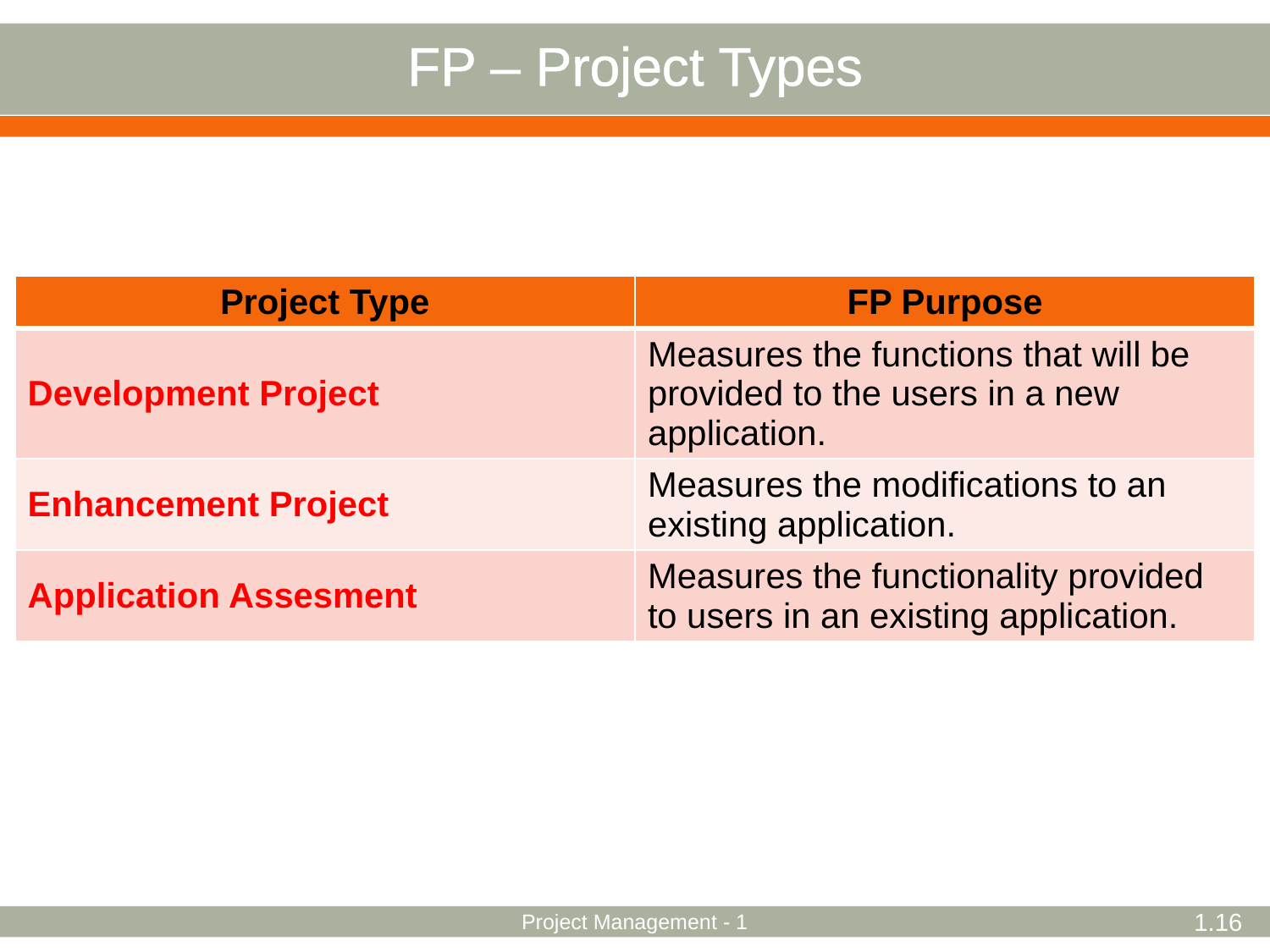

# FP – Project Types
| Project Type | FP Purpose |
| --- | --- |
| Development Project | Measures the functions that will be provided to the users in a new application. |
| Enhancement Project | Measures the modifications to an existing application. |
| Application Assesment | Measures the functionality provided to users in an existing application. |
Project Management - 1
1.16